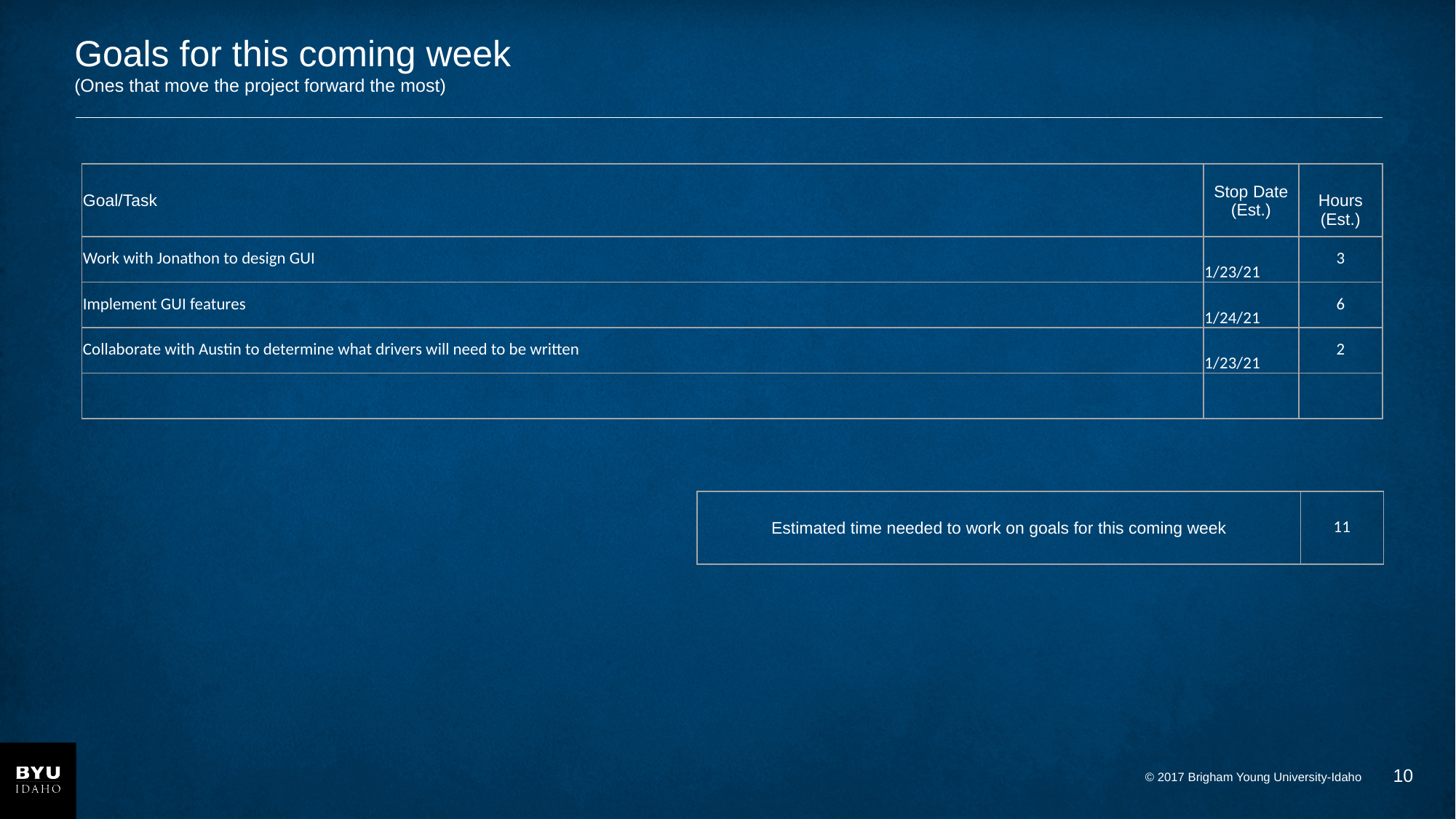

# Goals for this coming week (Ones that move the project forward the most)
| Goal/Task | Stop Date (Est.) | Hours (Est.) |
| --- | --- | --- |
| Work with Jonathon to design GUI | 1/23/21 | 3 |
| Implement GUI features | 1/24/21 | 6 |
| Collaborate with Austin to determine what drivers will need to be written | 1/23/21 | 2 |
|  |  |  |
| Estimated time needed to work on goals for this coming week | 11 |
| --- | --- |